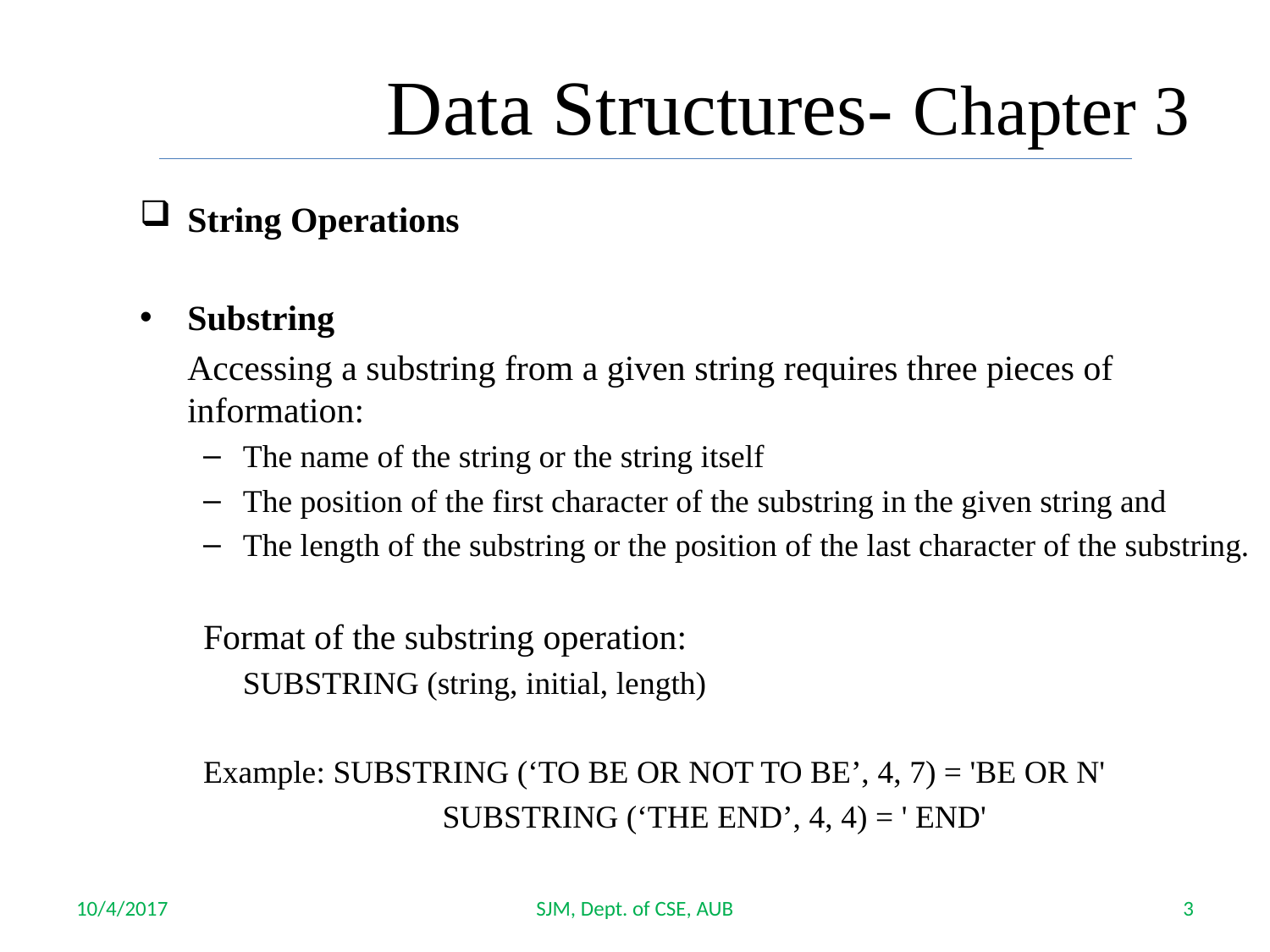

Data Structures- Chapter 3
String Operations

Substring
	Accessing a substring from a given string requires three pieces of information:
The name of the string or the string itself
The position of the first character of the substring in the given string and
The length of the substring or the position of the last character of the substring.

Format of the substring operation:
	SUBSTRING (string, initial, length)

Example: SUBSTRING (‘TO BE OR NOT TO BE’, 4, 7) = 'BE OR N'
		         SUBSTRING (‘THE END’, 4, 4) = ' END'
10/4/2017
SJM, Dept. of CSE, AUB
3